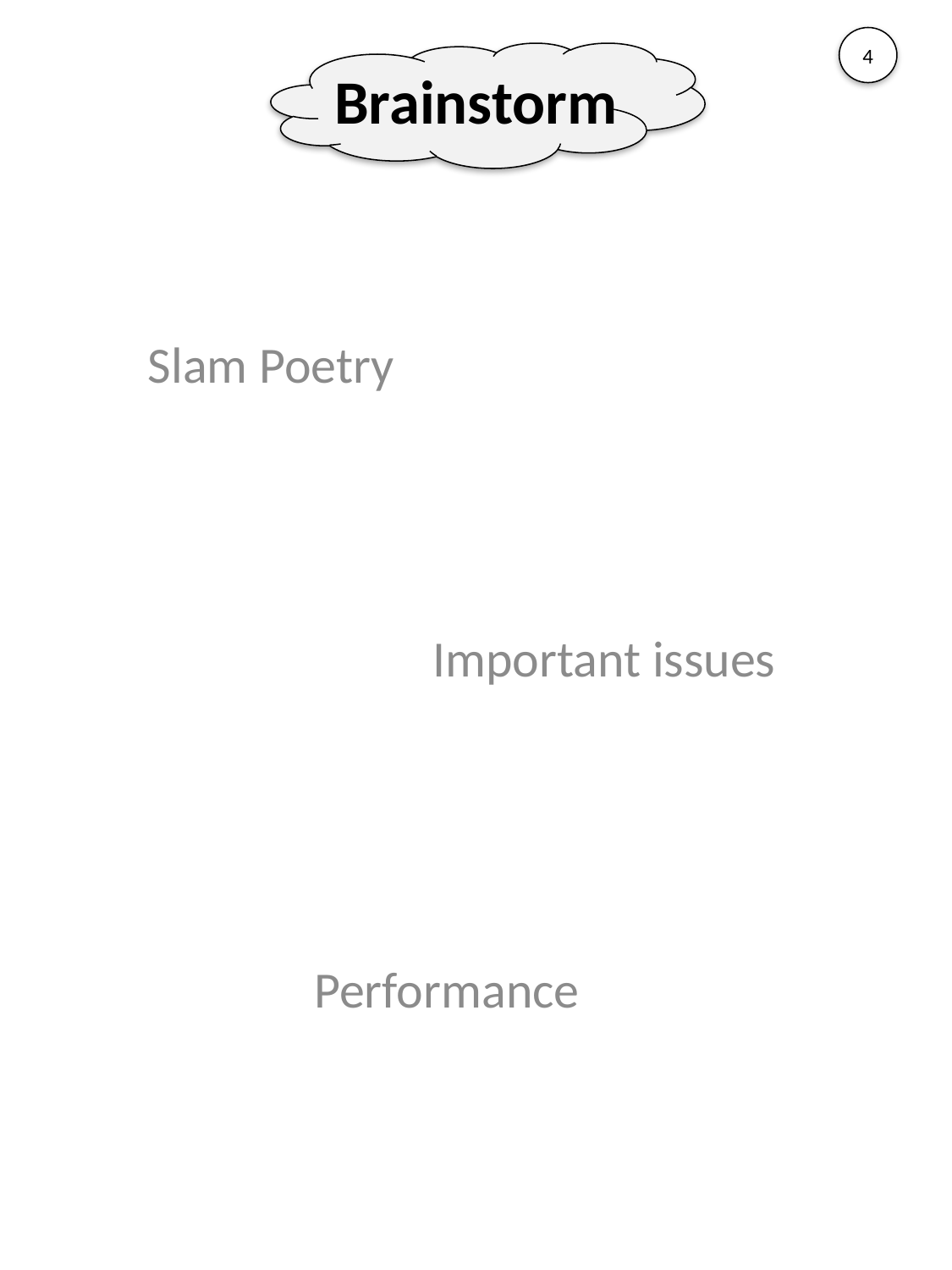

4

# Brainstorm
Slam Poetry
Important issues
Performance